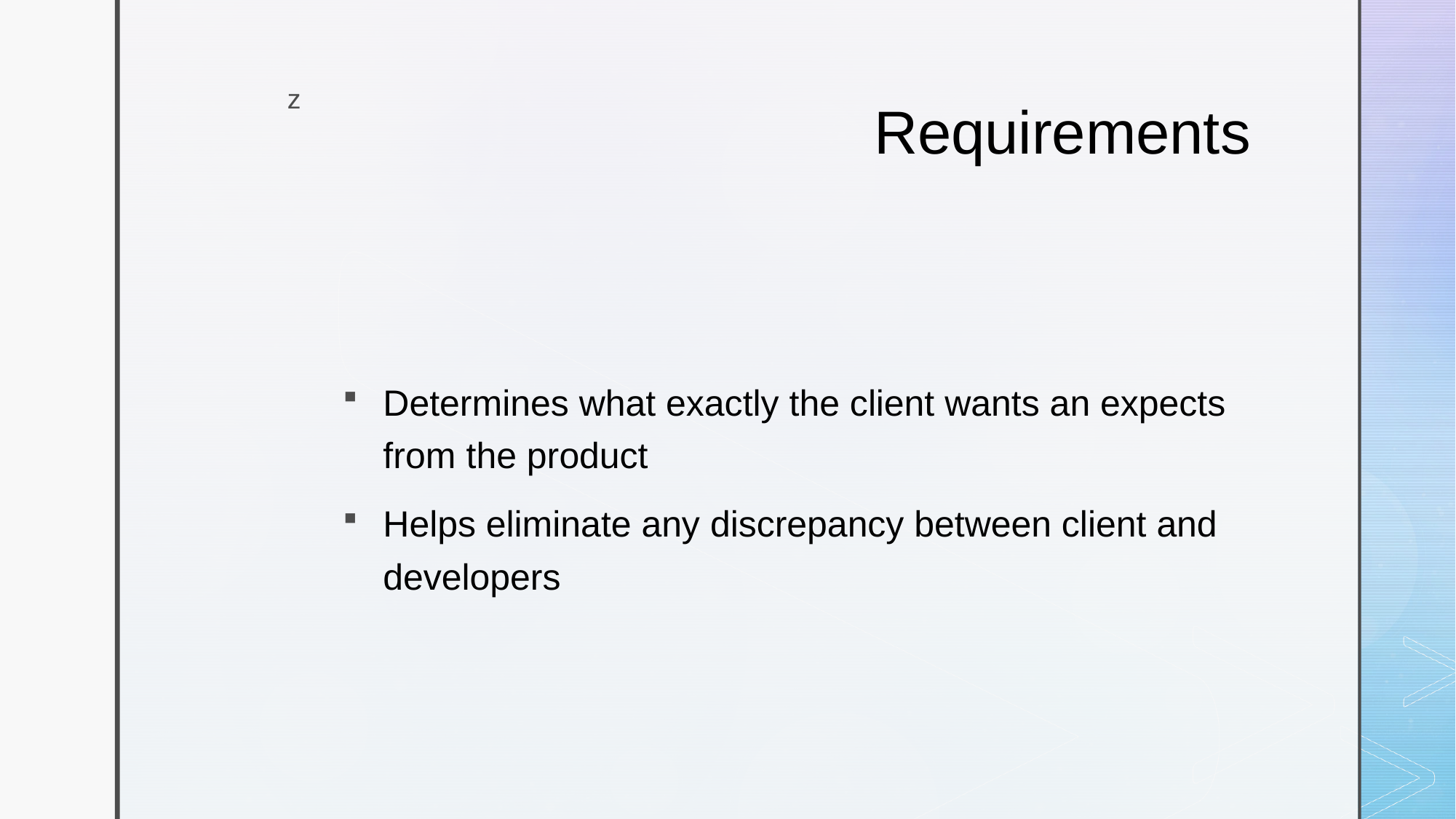

# Requirements
Determines what exactly the client wants an expects from the product
Helps eliminate any discrepancy between client and developers